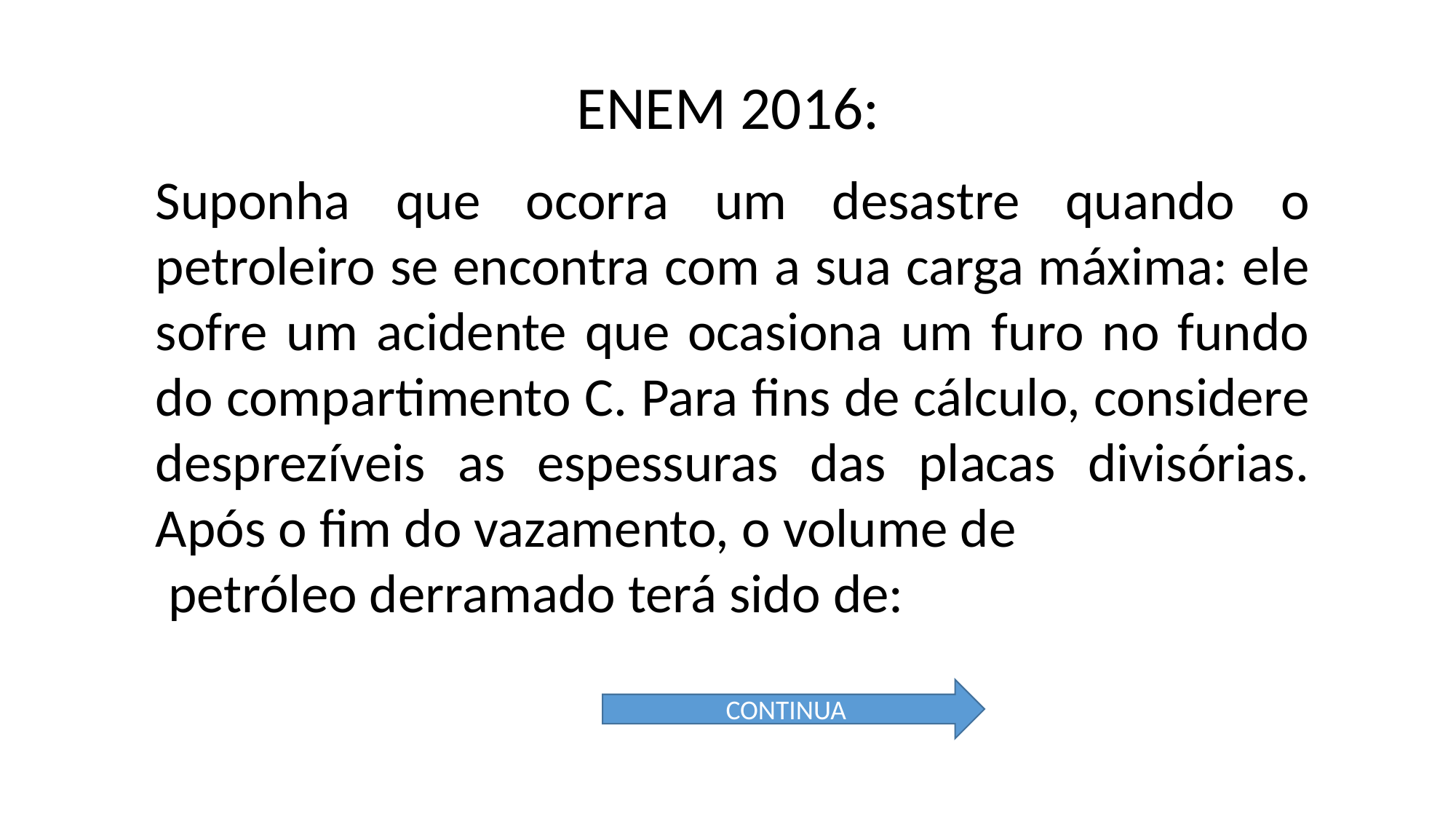

ENEM 2016:

Suponha que ocorra um desastre quando o petroleiro se encontra com a sua carga máxima: ele sofre um acidente que ocasiona um furo no fundo do compartimento C. Para fins de cálculo, considere desprezíveis as espessuras das placas divisórias. Após o fim do vazamento, o volume de
 petróleo derramado terá sido de:
CONTINUA